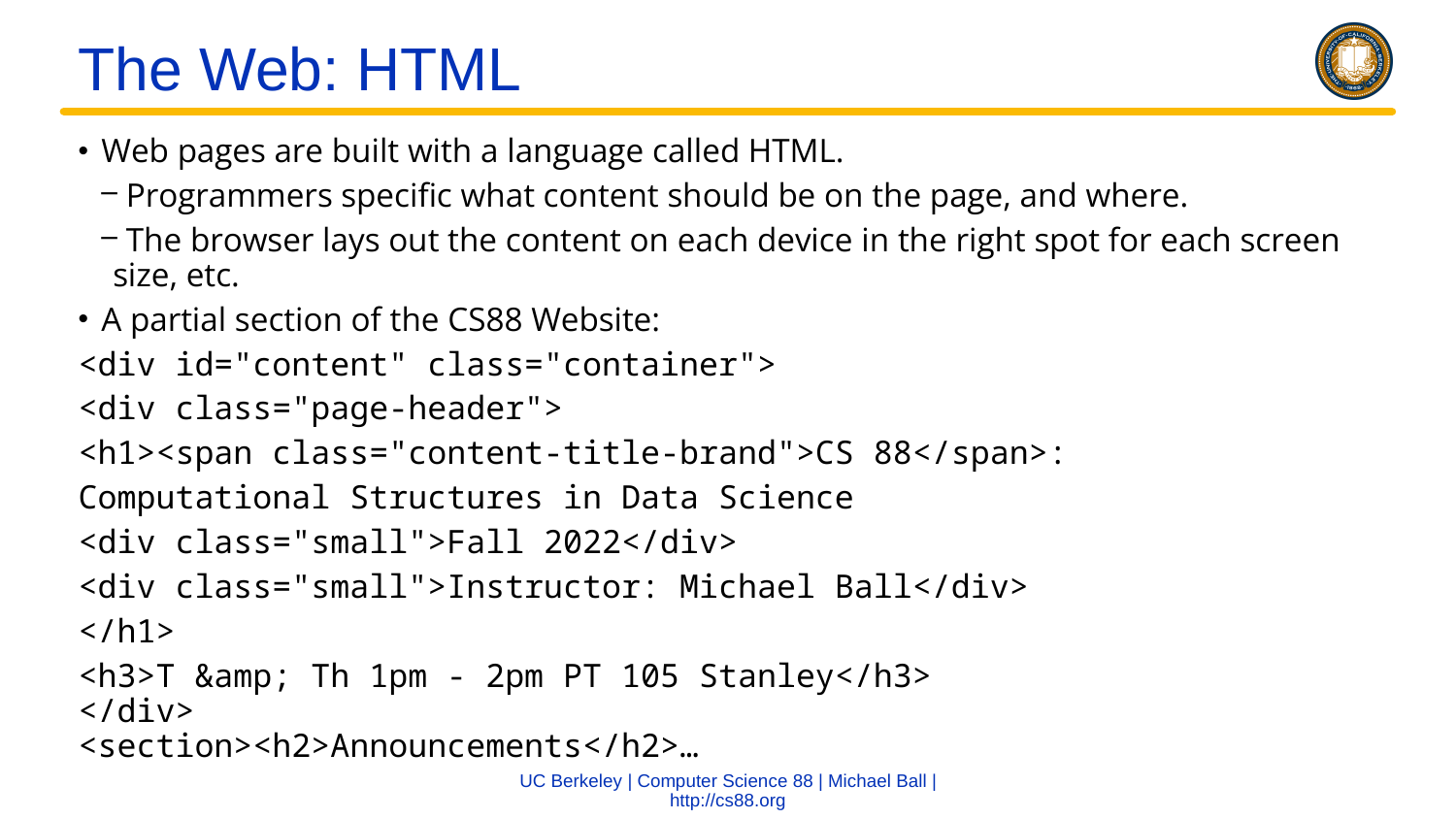

# The Web: HTML
 Web pages are built with a language called HTML.
 Programmers specific what content should be on the page, and where.
 The browser lays out the content on each device in the right spot for each screen size, etc.
 A partial section of the CS88 Website:
<div id="content" class="container">
<div class="page-header">
<h1><span class="content-title-brand">CS 88</span>:
Computational Structures in Data Science
<div class="small">Fall 2022</div>
<div class="small">Instructor: Michael Ball</div>
</h1>
<h3>T &amp; Th 1pm - 2pm PT 105 Stanley</h3>
</div>
<section><h2>Announcements</h2>…